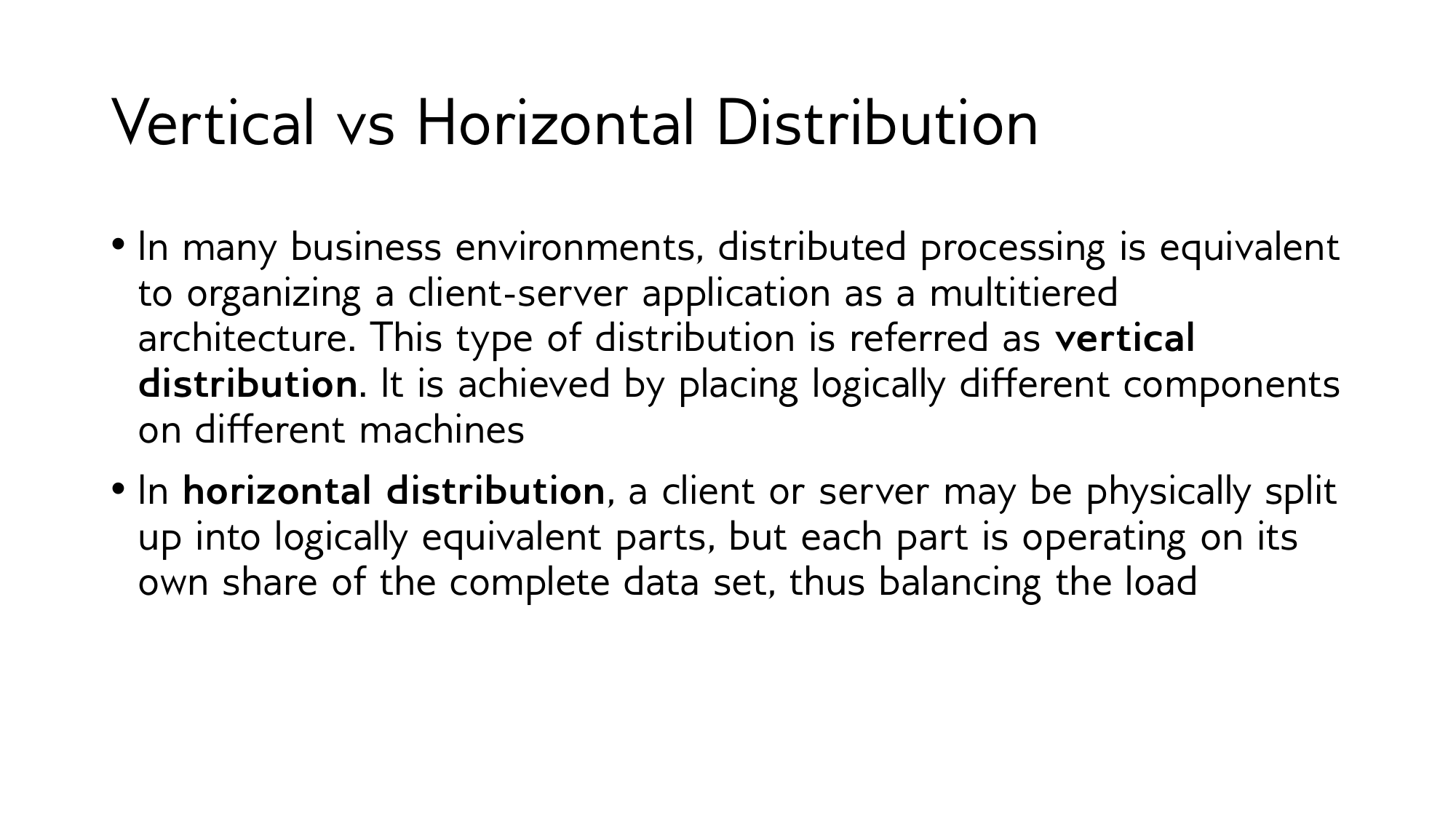

# Vertical vs Horizontal Distribution
In many business environments, distributed processing is equivalent to organizing a client-server application as a multitiered architecture. This type of distribution is referred as vertical distribution. It is achieved by placing logically different components on different machines
In horizontal distribution, a client or server may be physically split up into logically equivalent parts, but each part is operating on its own share of the complete data set, thus balancing the load